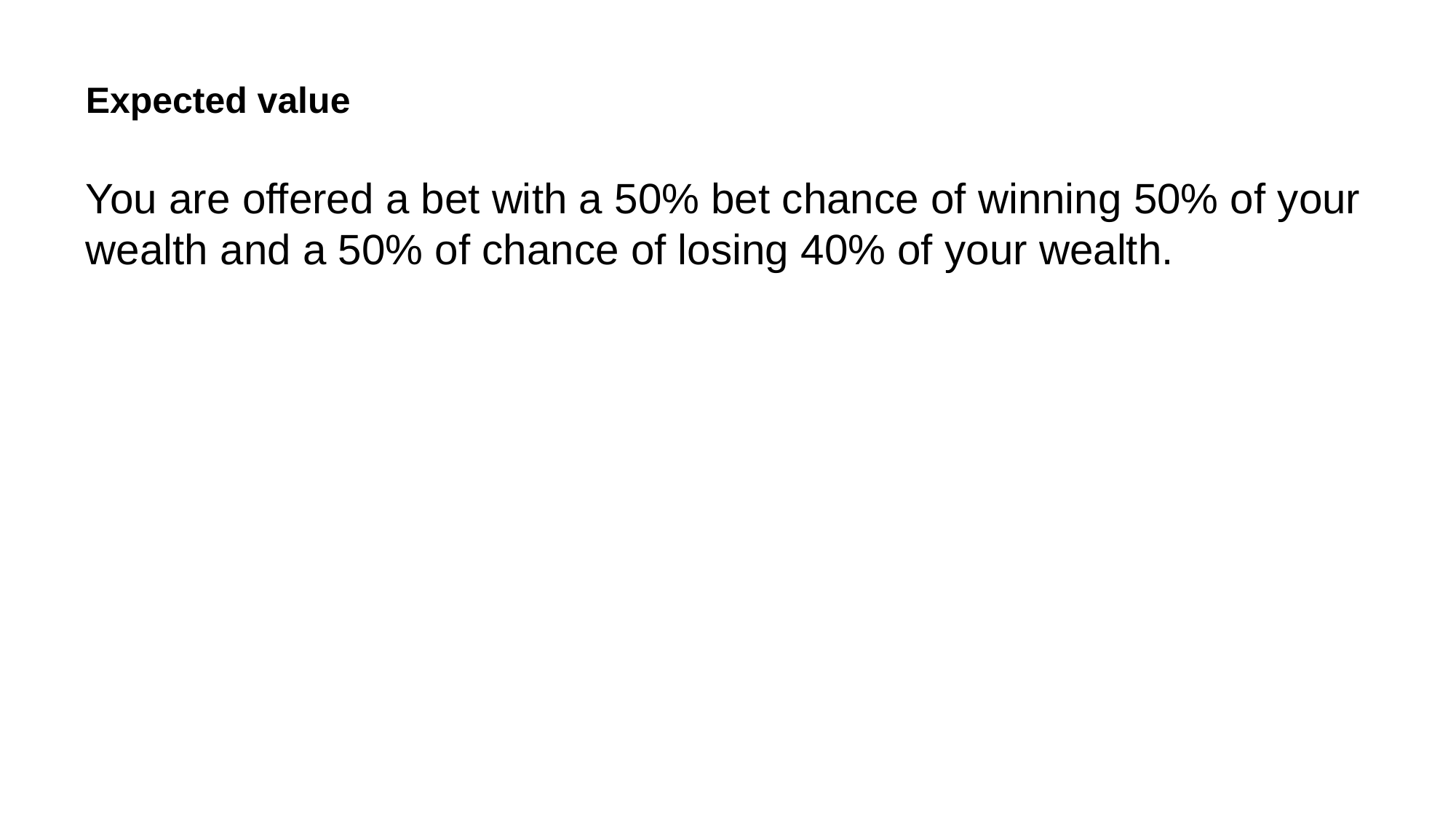

# Expected value
You are offered a bet with a 50% bet chance of winning 50% of your wealth and a 50% of chance of losing 40% of your wealth.